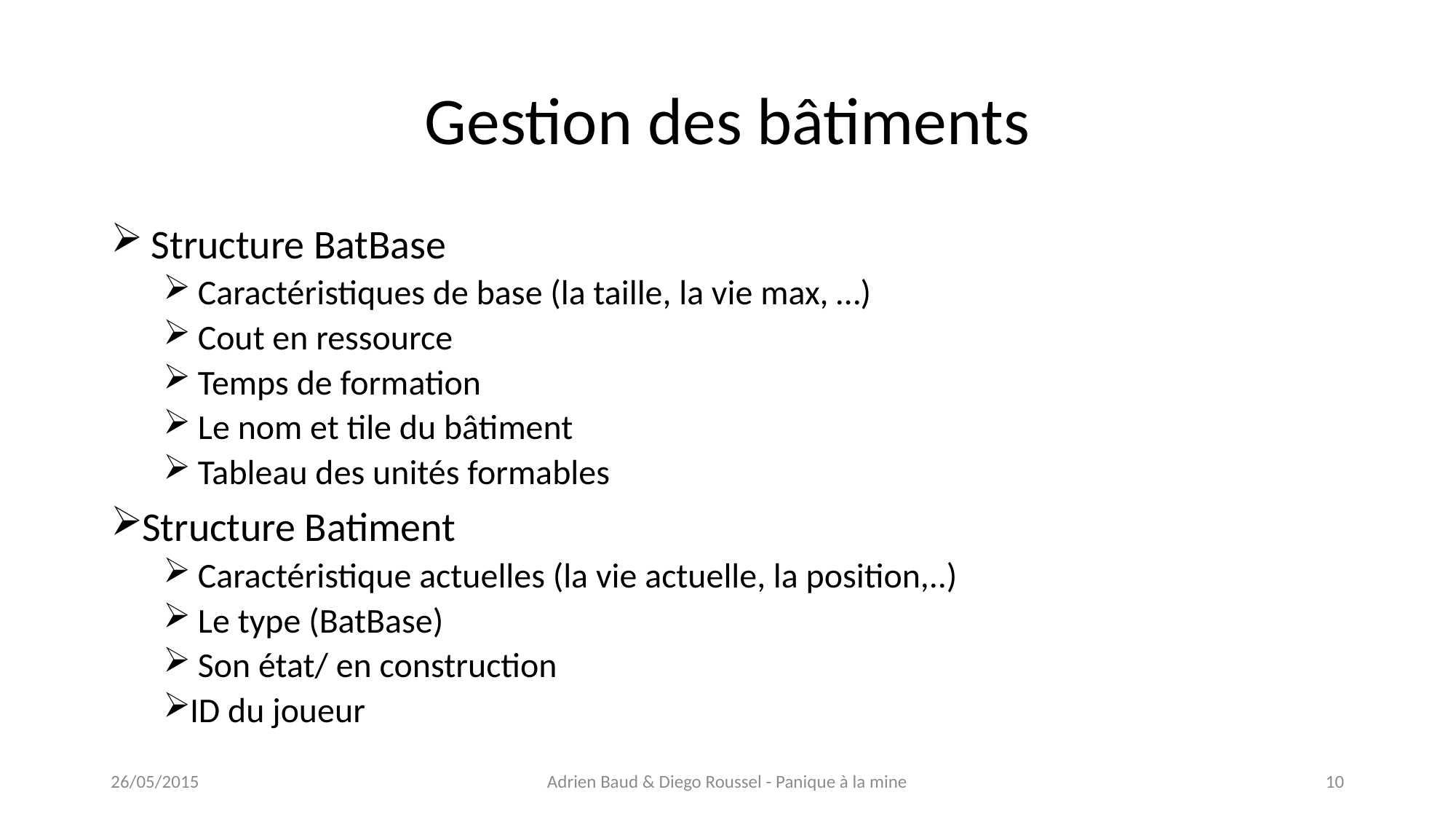

# Gestion des bâtiments
 Structure BatBase
 Caractéristiques de base (la taille, la vie max, …)
 Cout en ressource
 Temps de formation
 Le nom et tile du bâtiment
 Tableau des unités formables
Structure Batiment
 Caractéristique actuelles (la vie actuelle, la position,..)
 Le type (BatBase)
 Son état/ en construction
ID du joueur
26/05/2015
Adrien Baud & Diego Roussel - Panique à la mine
10